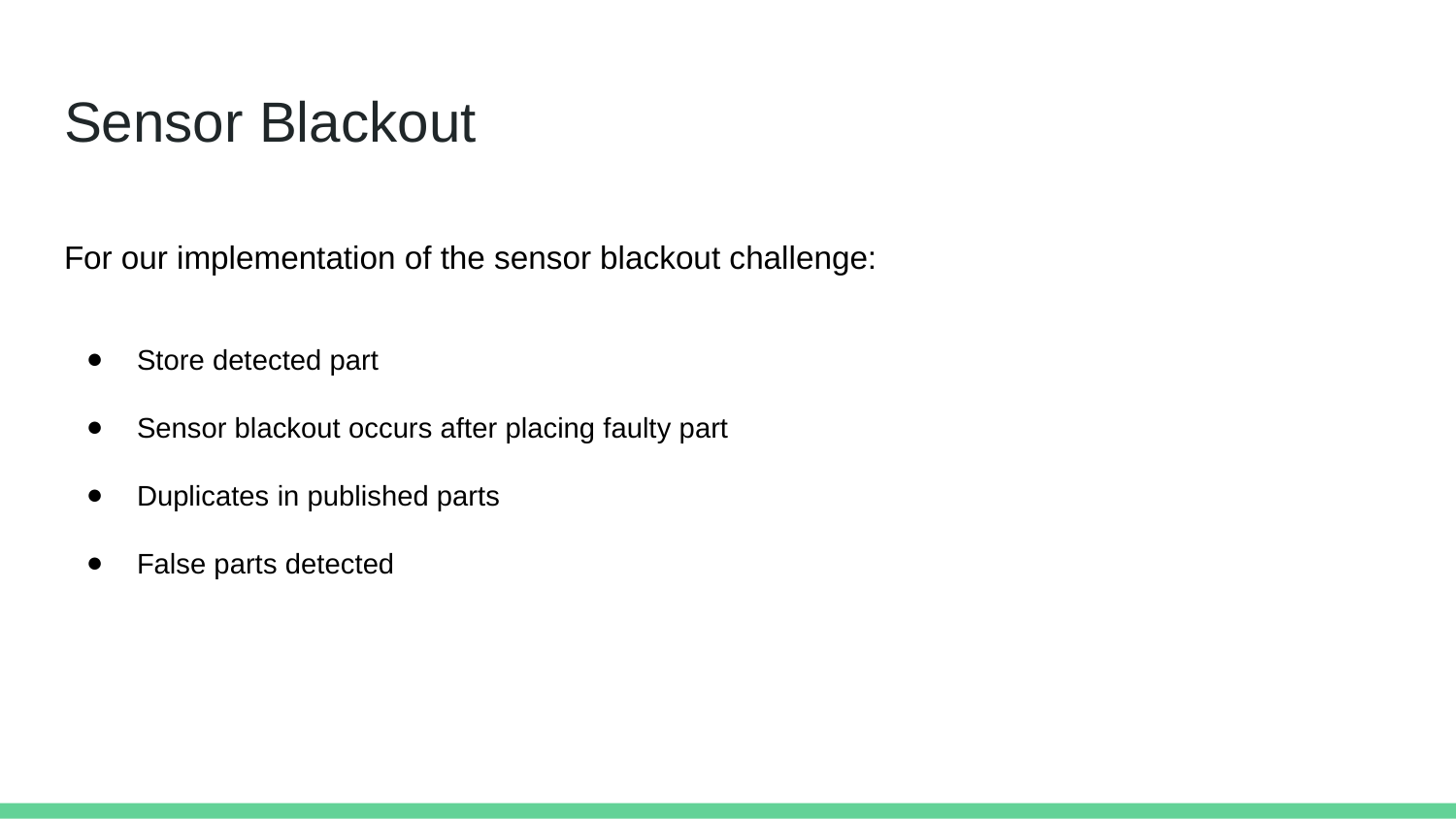

# Sensor Blackout
For our implementation of the sensor blackout challenge:
Store detected part
Sensor blackout occurs after placing faulty part
Duplicates in published parts
False parts detected